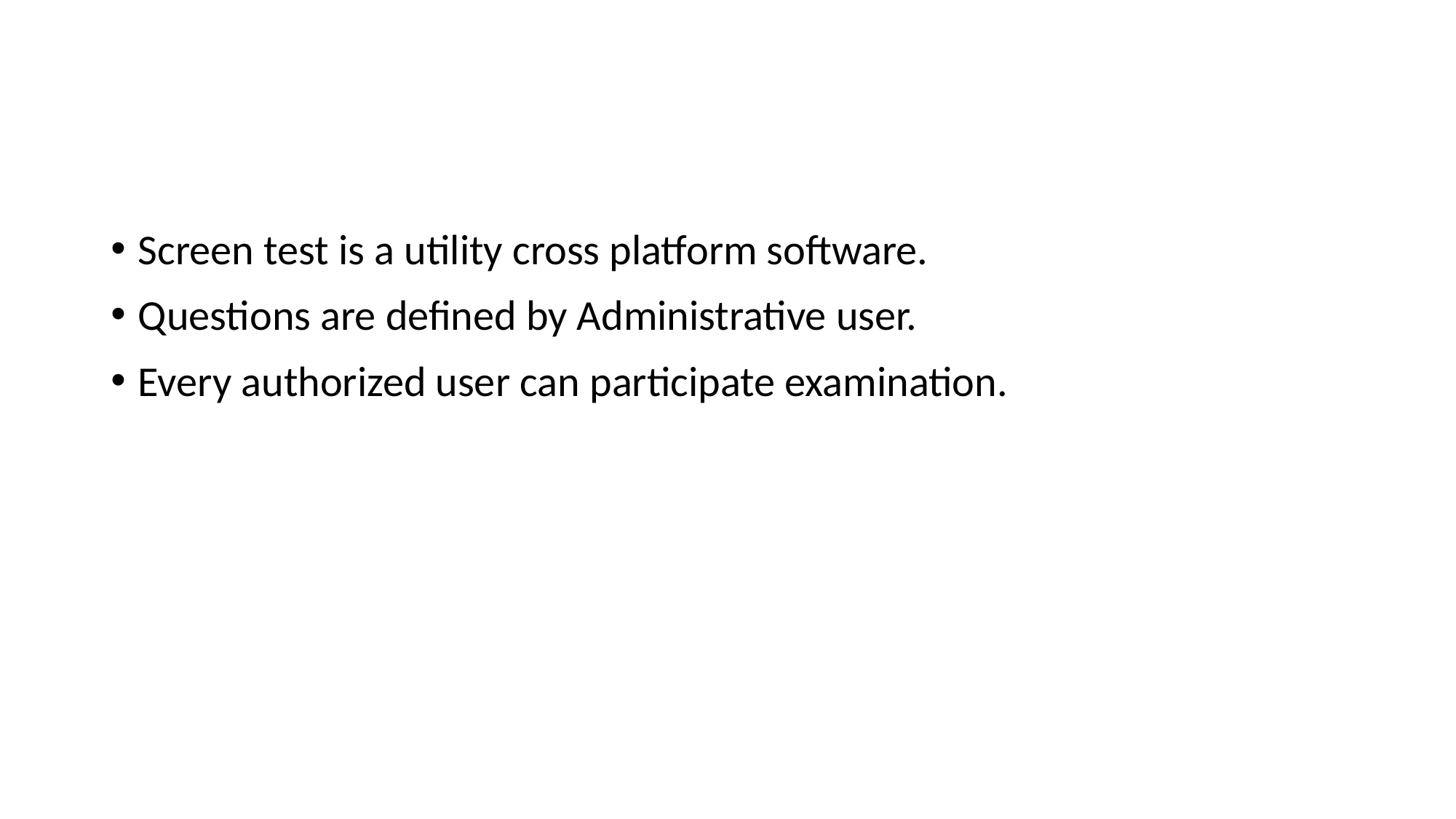

Screen test is a utility cross platform software.
Questions are defined by Administrative user.
Every authorized user can participate examination.